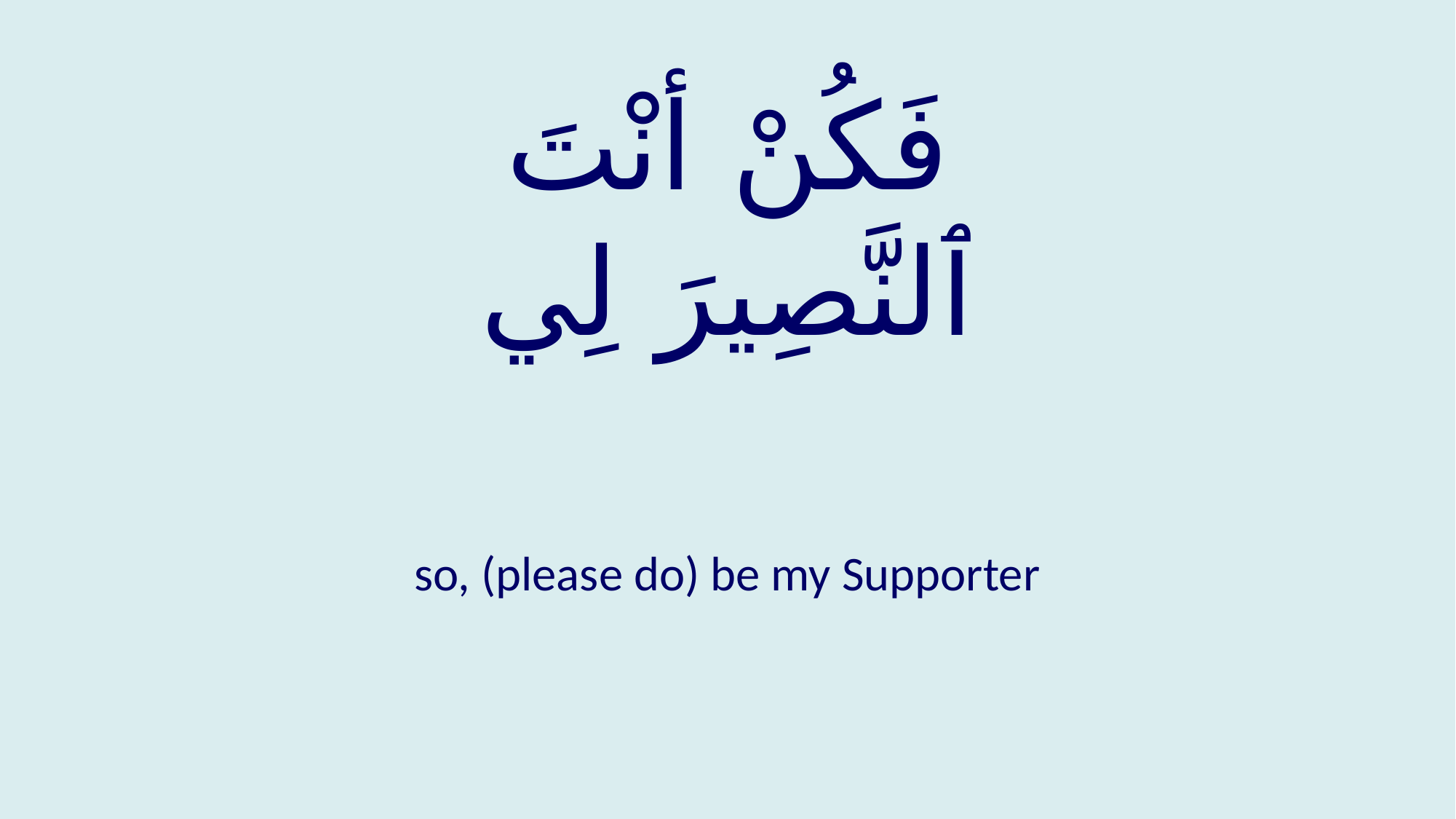

# فَكُنْ أنْتَ ٱلنَّصِيرَ لِي
so, (please do) be my Supporter